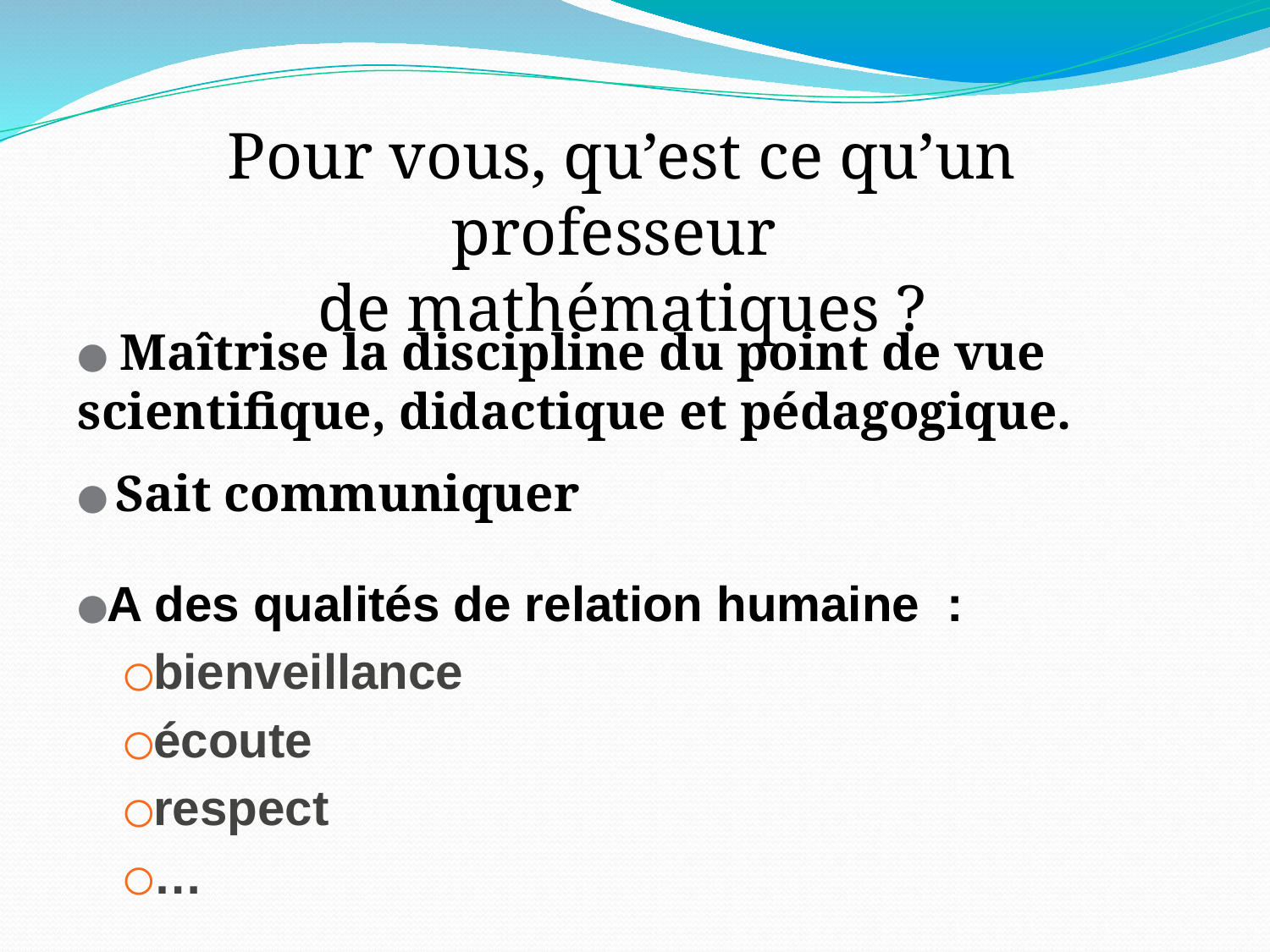

Pour vous, qu’est ce qu’un professeur
de mathématiques ?
 Maîtrise la discipline du point de vue scientifique, didactique et pédagogique.
Sait communiquer

A des qualités de relation humaine  :
bienveillance
écoute
respect
…